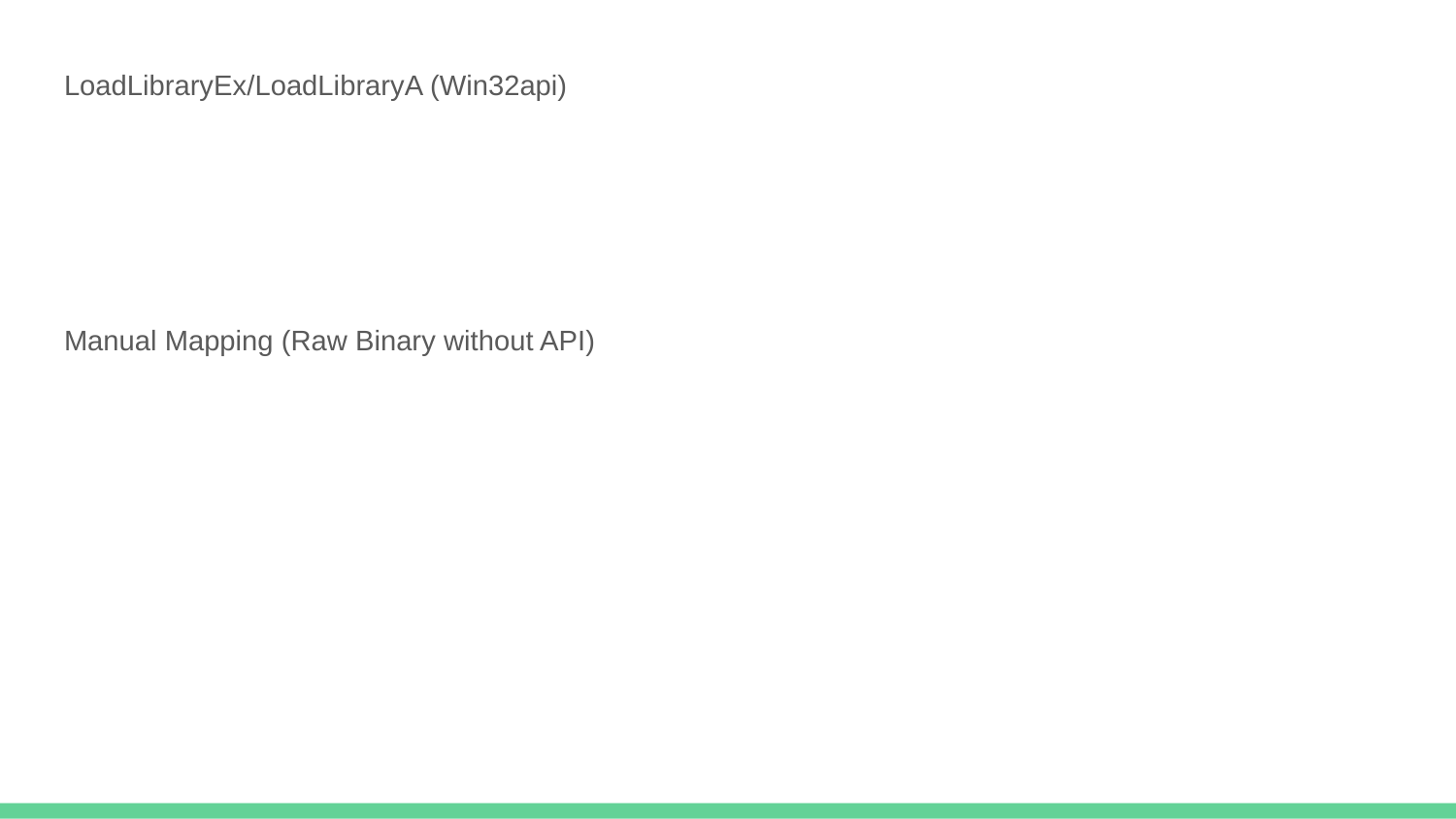

LoadLibraryEx/LoadLibraryA (Win32api)

Manual Mapping (Raw Binary without API)